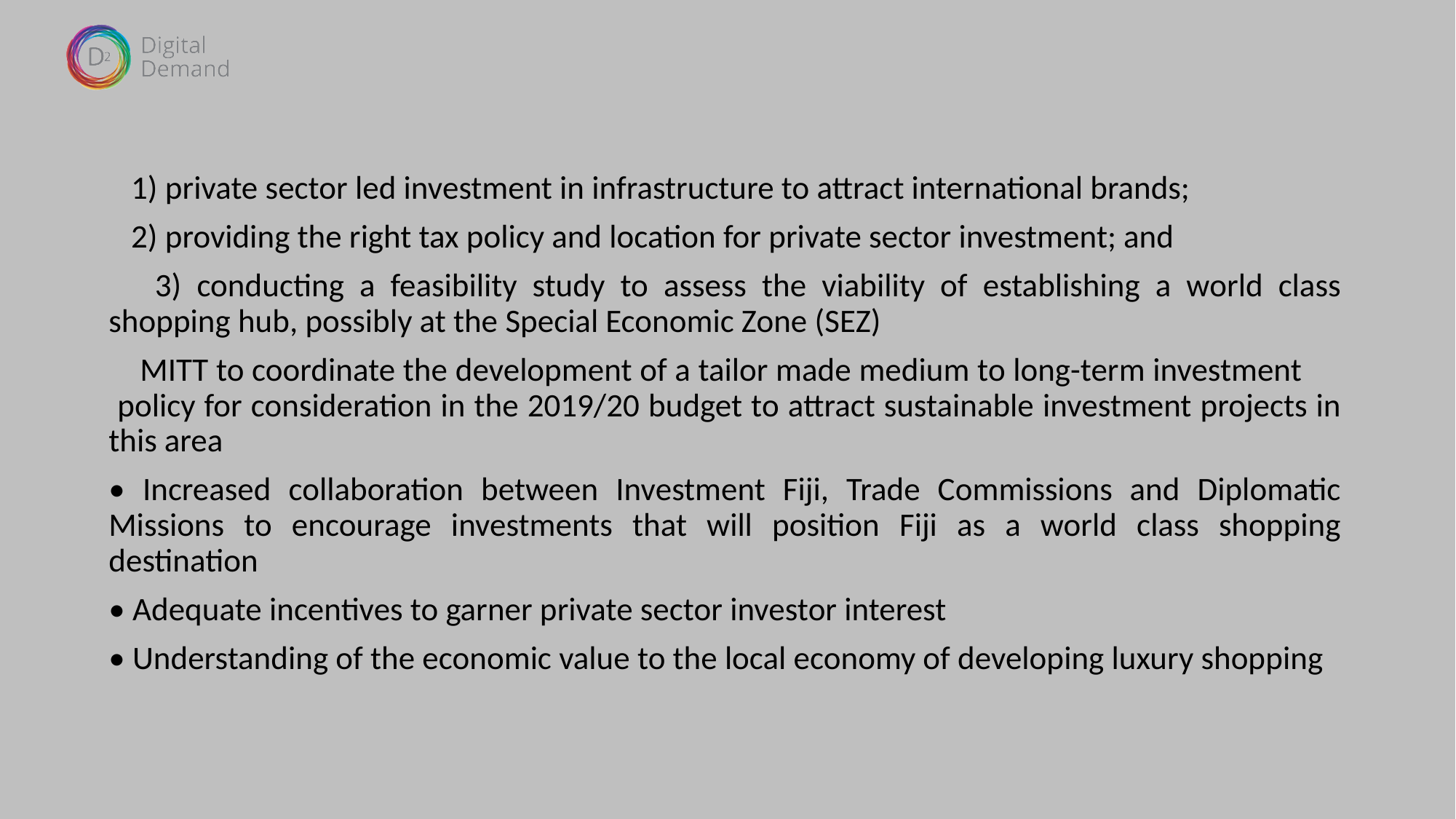

1) private sector led investment in infrastructure to attract international brands;
   2) providing the right tax policy and location for private sector investment; and
   3) conducting a feasibility study to assess the viability of establishing a world class shopping hub, possibly at the Special Economic Zone (SEZ)
    MITT to coordinate the development of a tailor made medium to long-term investment       policy for consideration in the 2019/20 budget to attract sustainable investment projects in this area
• Increased collaboration between Investment Fiji, Trade Commissions and Diplomatic Missions to encourage investments that will position Fiji as a world class shopping destination
• Adequate incentives to garner private sector investor interest
• Understanding of the economic value to the local economy of developing luxury shopping